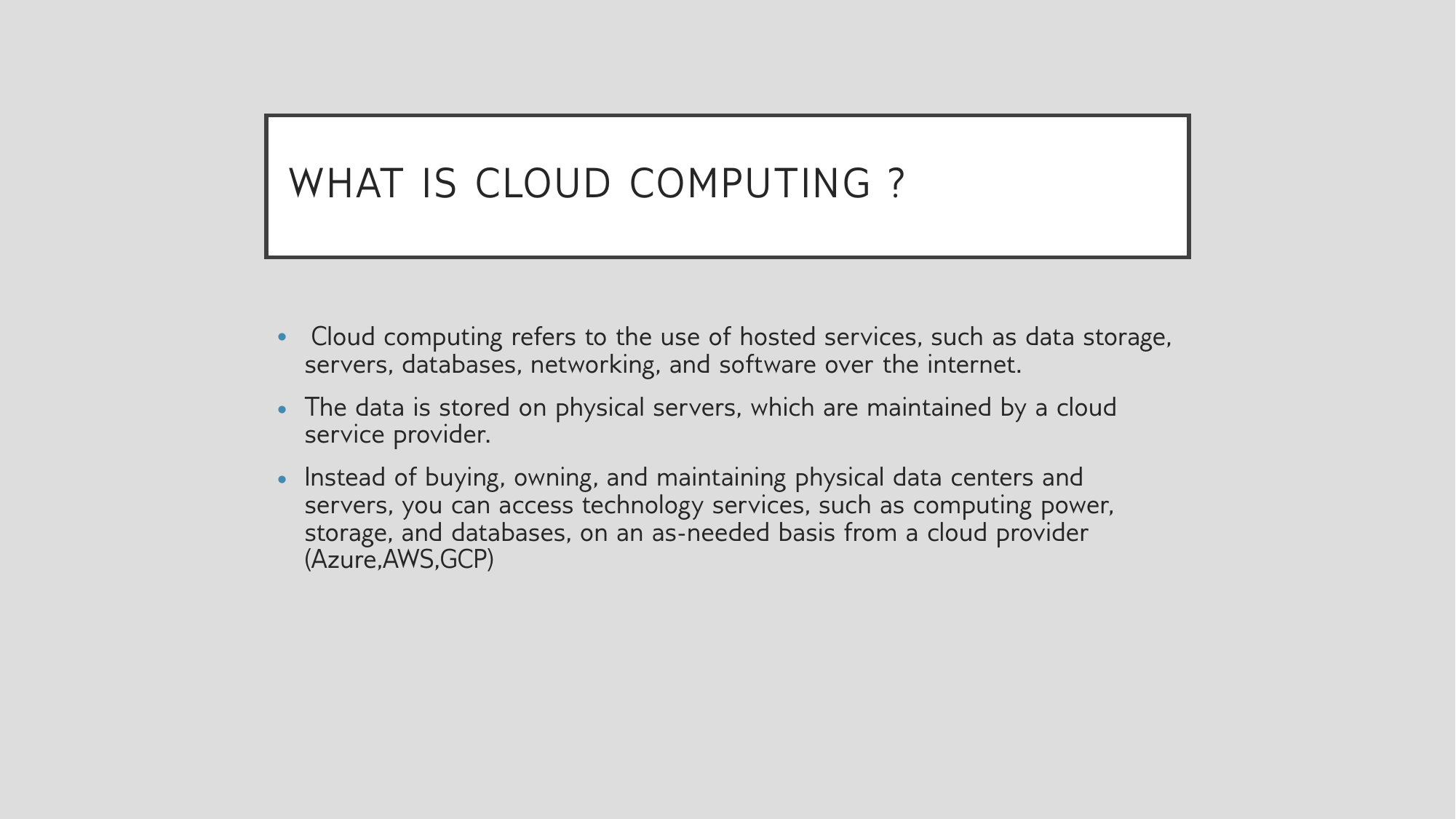

# What is cloud Computing ?
 Cloud computing refers to the use of hosted services, such as data storage, servers, databases, networking, and software over the internet.
The data is stored on physical servers, which are maintained by a cloud service provider.
Instead of buying, owning, and maintaining physical data centers and servers, you can access technology services, such as computing power, storage, and databases, on an as-needed basis from a cloud provider (Azure,AWS,GCP)